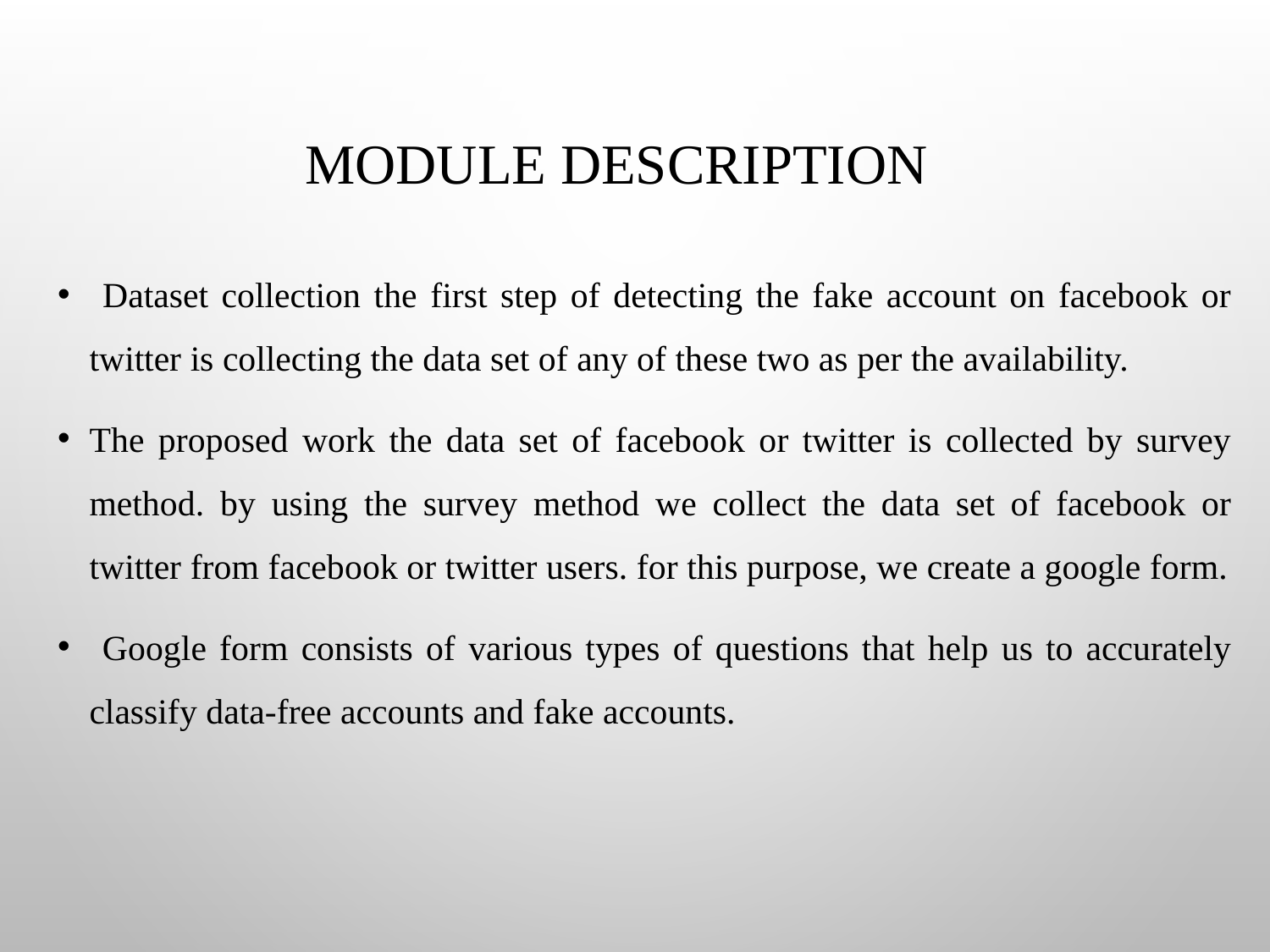

# MODULE DESCRIPTION
 Dataset collection the first step of detecting the fake account on facebook or twitter is collecting the data set of any of these two as per the availability.
The proposed work the data set of facebook or twitter is collected by survey method. by using the survey method we collect the data set of facebook or twitter from facebook or twitter users. for this purpose, we create a google form.
 Google form consists of various types of questions that help us to accurately classify data-free accounts and fake accounts.